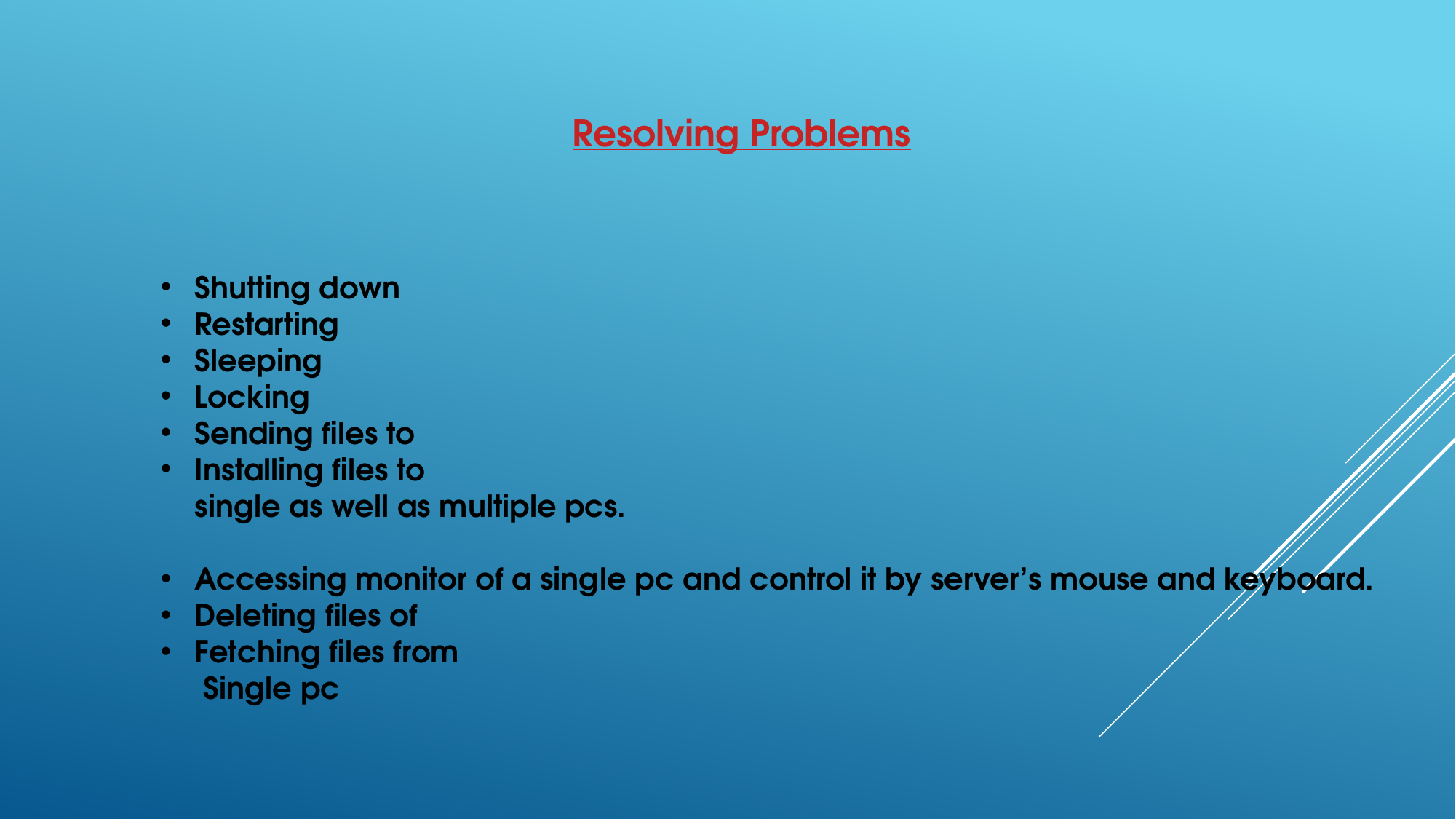

Resolving Problems
Shutting down
Restarting
Sleeping
Locking
Sending files to
Installing files to
    single as well as multiple pcs.

Accessing monitor of a single pc and control it by server’s mouse and keyboard.
Deleting files of
Fetching files from
     Single pc